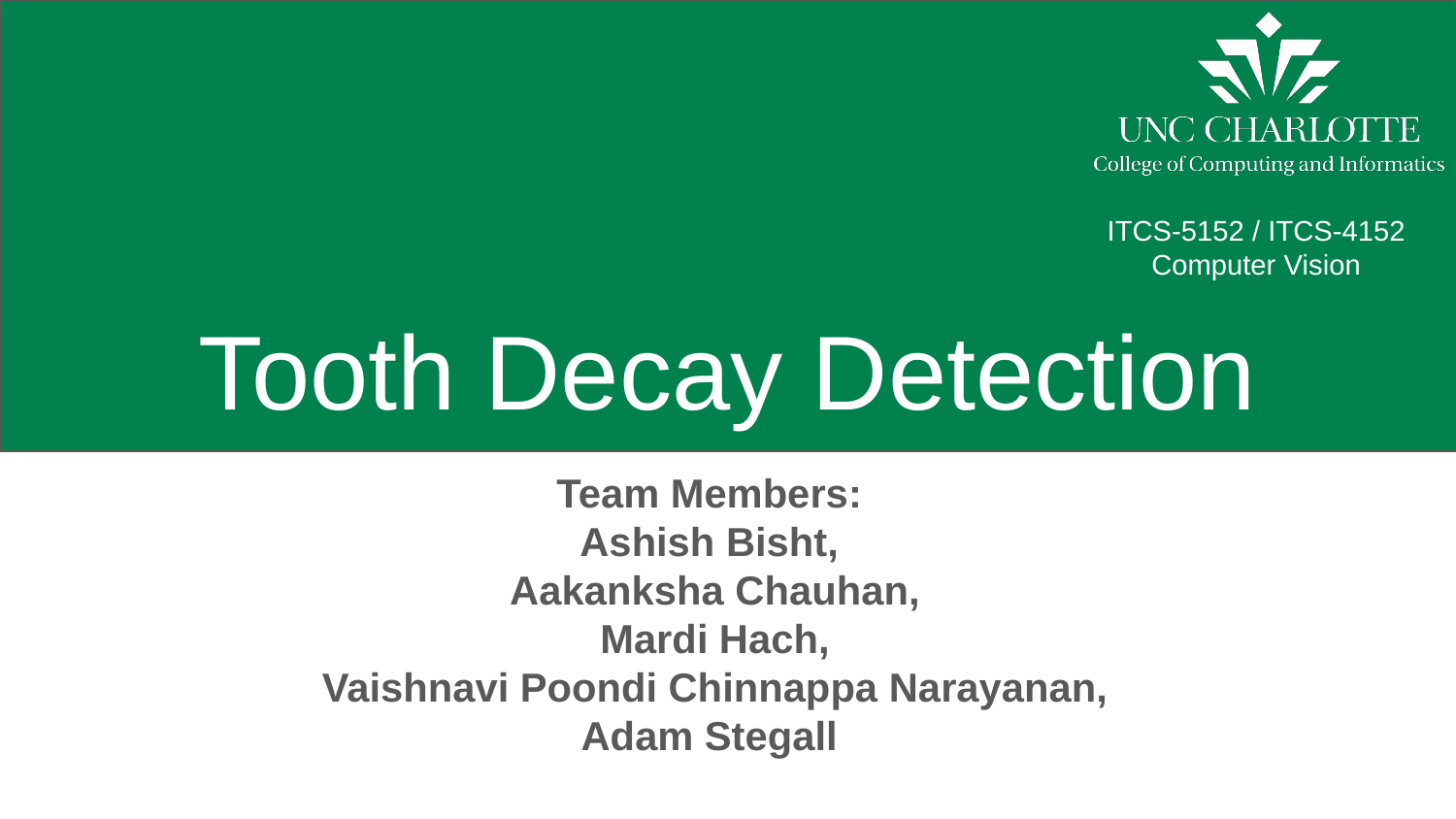

# Tooth Decay Detection
ITCS-5152 / ITCS-4152
Computer Vision
Team Members:
Ashish Bisht,
 Aakanksha Chauhan,
 Mardi Hach,
 Vaishnavi Poondi Chinnappa Narayanan,
Adam Stegall